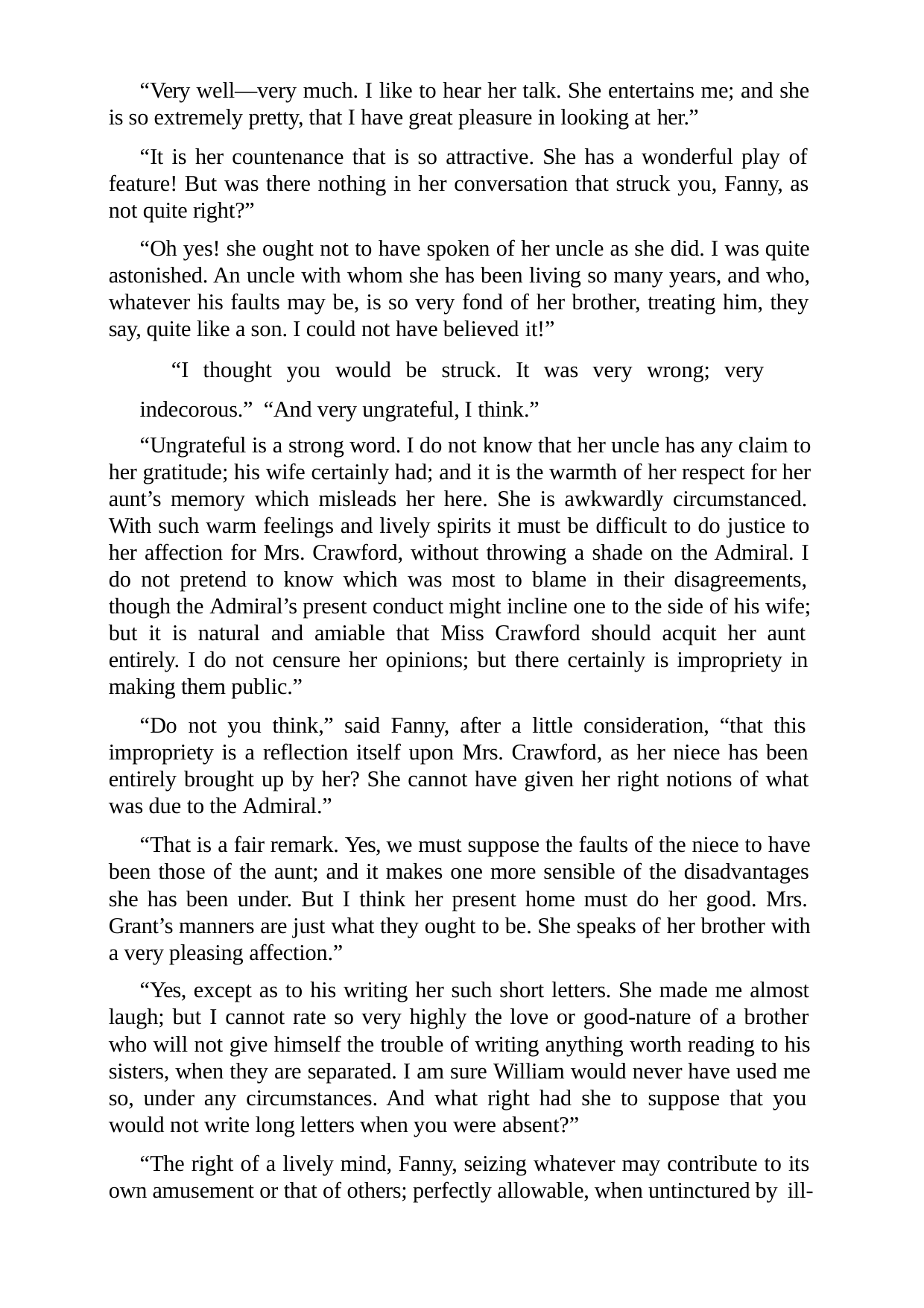

“Very well—very much. I like to hear her talk. She entertains me; and she  is so extremely pretty, that I have great pleasure in looking at her.”
“It is her countenance that is so attractive. She has a wonderful play of  feature! But was there nothing in her conversation that struck you, Fanny, as  not quite right?”
“Oh yes! she ought not to have spoken of her uncle as she did. I was quite  astonished. An uncle with whom she has been living so many years, and who,  whatever his faults may be, is so very fond of her brother, treating him, they  say, quite like a son. I could not have believed it!”
“I thought you would be struck. It was very wrong; very indecorous.”  “And very ungrateful, I think.”
“Ungrateful is a strong word. I do not know that her uncle has any claim to  her gratitude; his wife certainly had; and it is the warmth of her respect for her  aunt’s memory which misleads her here. She is awkwardly circumstanced.  With such warm feelings and lively spirits it must be difficult to do justice to  her affection for Mrs. Crawford, without throwing a shade on the Admiral. I  do not pretend to know which was most to blame in their disagreements,  though the Admiral’s present conduct might incline one to the side of his wife;  but it is natural and amiable that Miss Crawford should acquit her aunt  entirely. I do not censure her opinions; but there certainly is impropriety in  making them public.”
“Do not you think,” said Fanny, after a little consideration, “that this  impropriety is a reflection itself upon Mrs. Crawford, as her niece has been  entirely brought up by her? She cannot have given her right notions of what  was due to the Admiral.”
“That is a fair remark. Yes, we must suppose the faults of the niece to have  been those of the aunt; and it makes one more sensible of the disadvantages  she has been under. But I think her present home must do her good. Mrs.  Grant’s manners are just what they ought to be. She speaks of her brother with  a very pleasing affection.”
“Yes, except as to his writing her such short letters. She made me almost  laugh; but I cannot rate so very highly the love or good-nature of a brother  who will not give himself the trouble of writing anything worth reading to his  sisters, when they are separated. I am sure William would never have used me  so, under any circumstances. And what right had she to suppose that you  would not write long letters when you were absent?”
“The right of a lively mind, Fanny, seizing whatever may contribute to its  own amusement or that of others; perfectly allowable, when untinctured by ill-